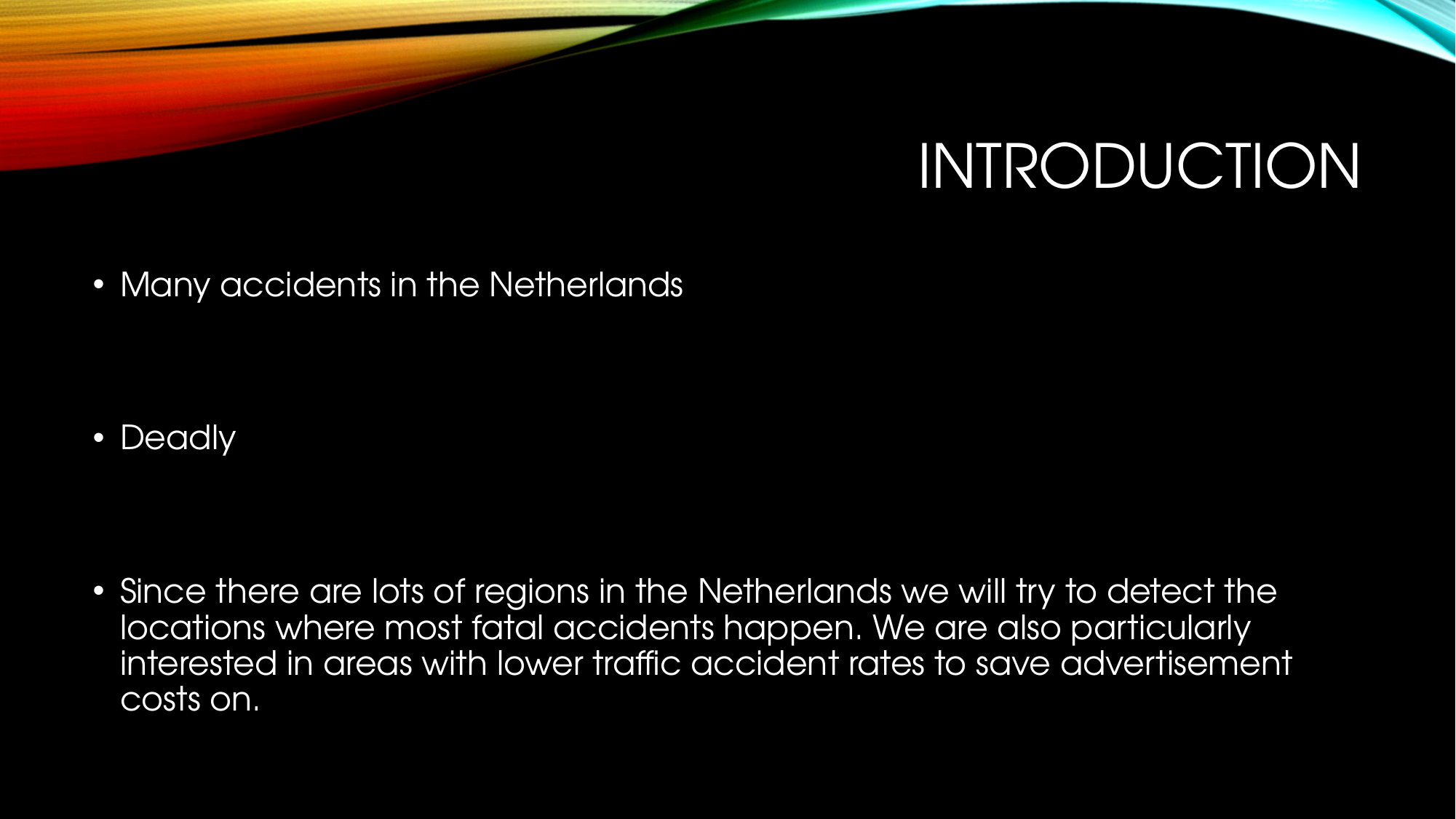

# Introduction
Many accidents in the Netherlands

Deadly

Since there are lots of regions in the Netherlands we will try to detect the locations where most fatal accidents happen. We are also particularly interested in areas with lower traffic accident rates to save advertisement costs on.